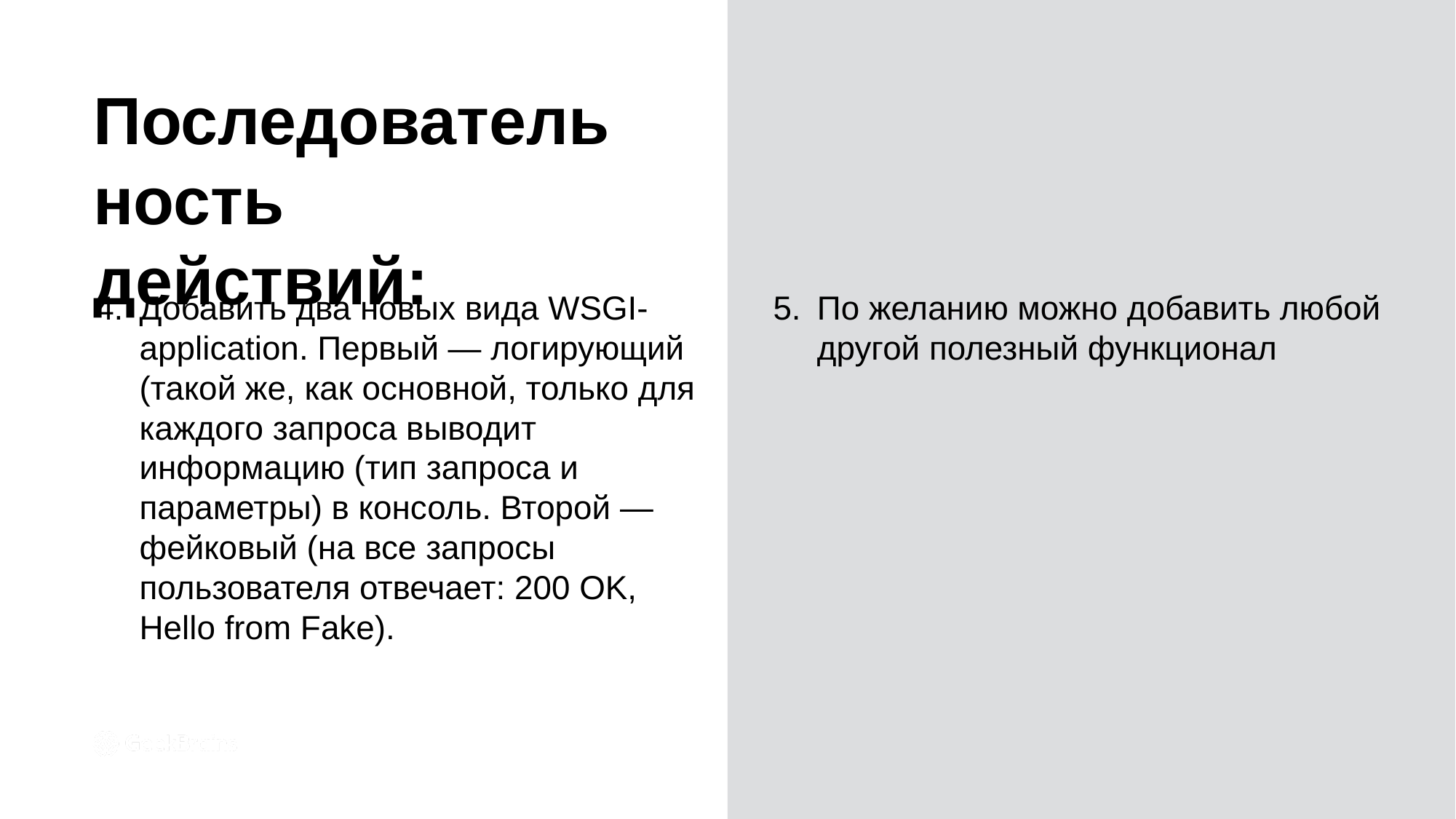

Последовательность действий:
Добавить два новых вида WSGI-application. Первый — логирующий (такой же, как основной, только для каждого запроса выводит информацию (тип запроса и параметры) в консоль. Второй — фейковый (на все запросы пользователя отвечает: 200 OK, Hello from Fake).
По желанию можно добавить любой другой полезный функционал